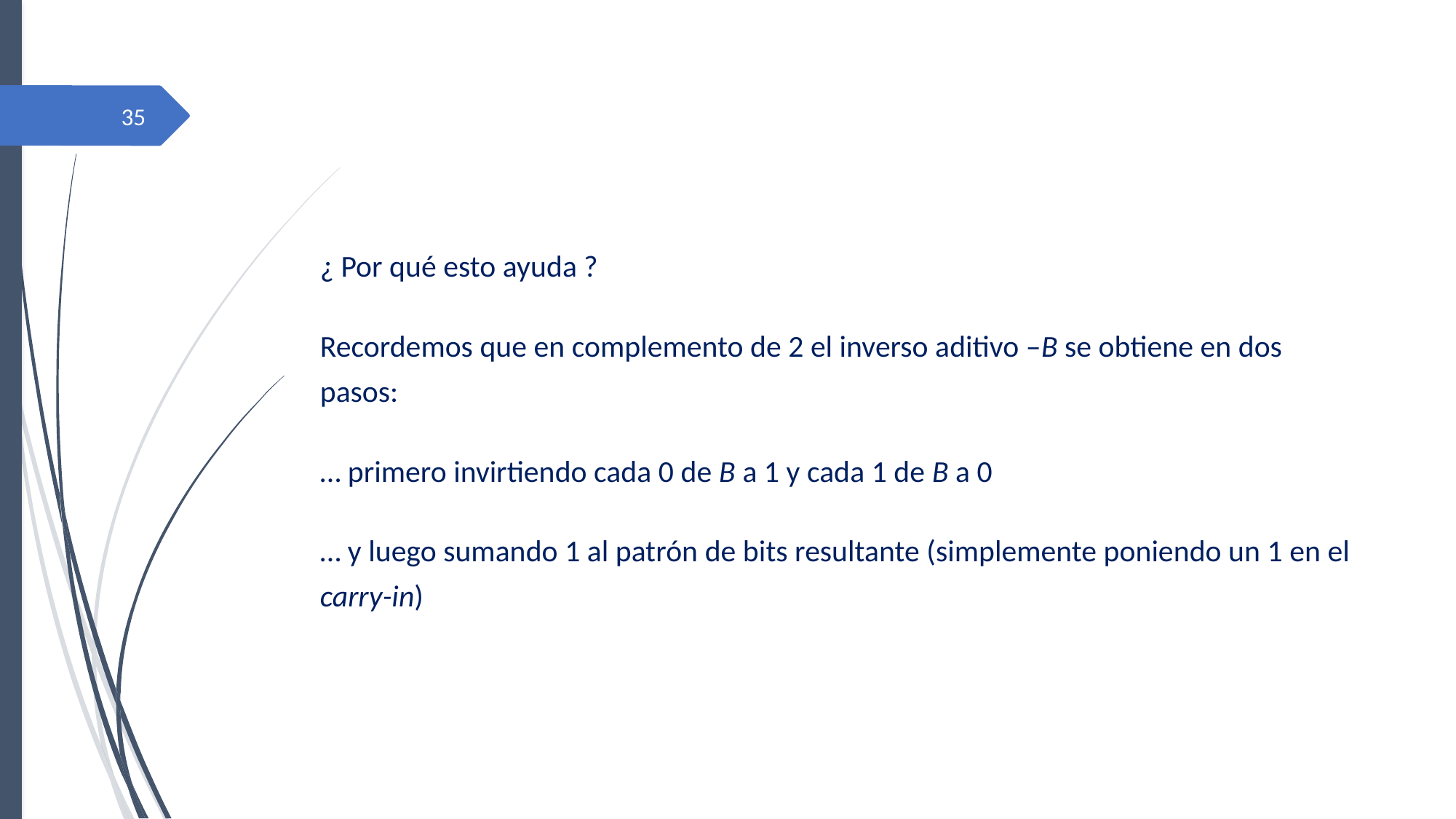

¿ Por qué esto ayuda ?
Recordemos que en complemento de 2 el inverso aditivo –B se obtiene en dos pasos:
… primero invirtiendo cada 0 de B a 1 y cada 1 de B a 0
… y luego sumando 1 al patrón de bits resultante (simplemente poniendo un 1 en el carry-in)
35